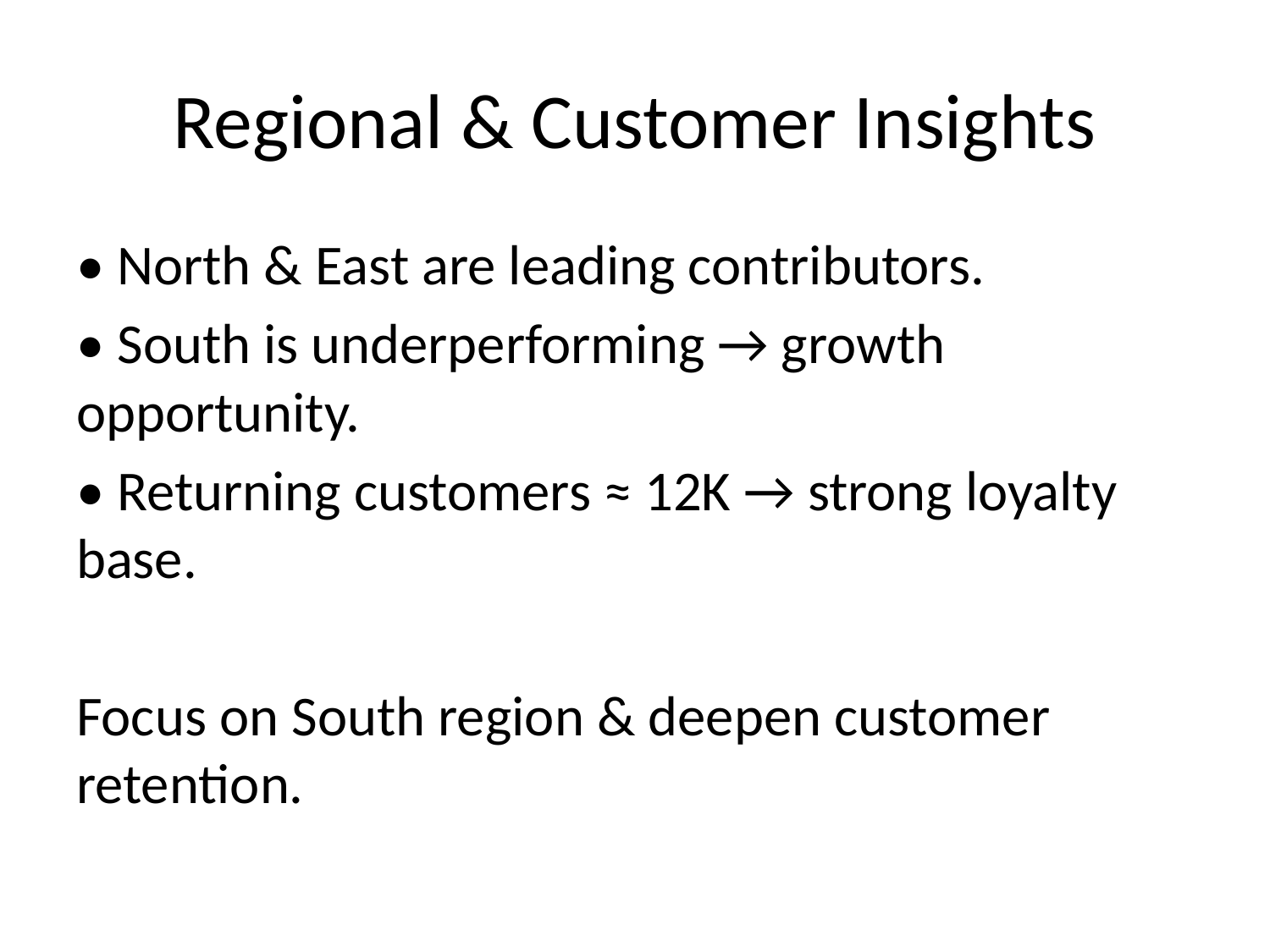

# Regional & Customer Insights
• North & East are leading contributors.
• South is underperforming → growth opportunity.
• Returning customers ≈ 12K → strong loyalty base.

Focus on South region & deepen customer retention.